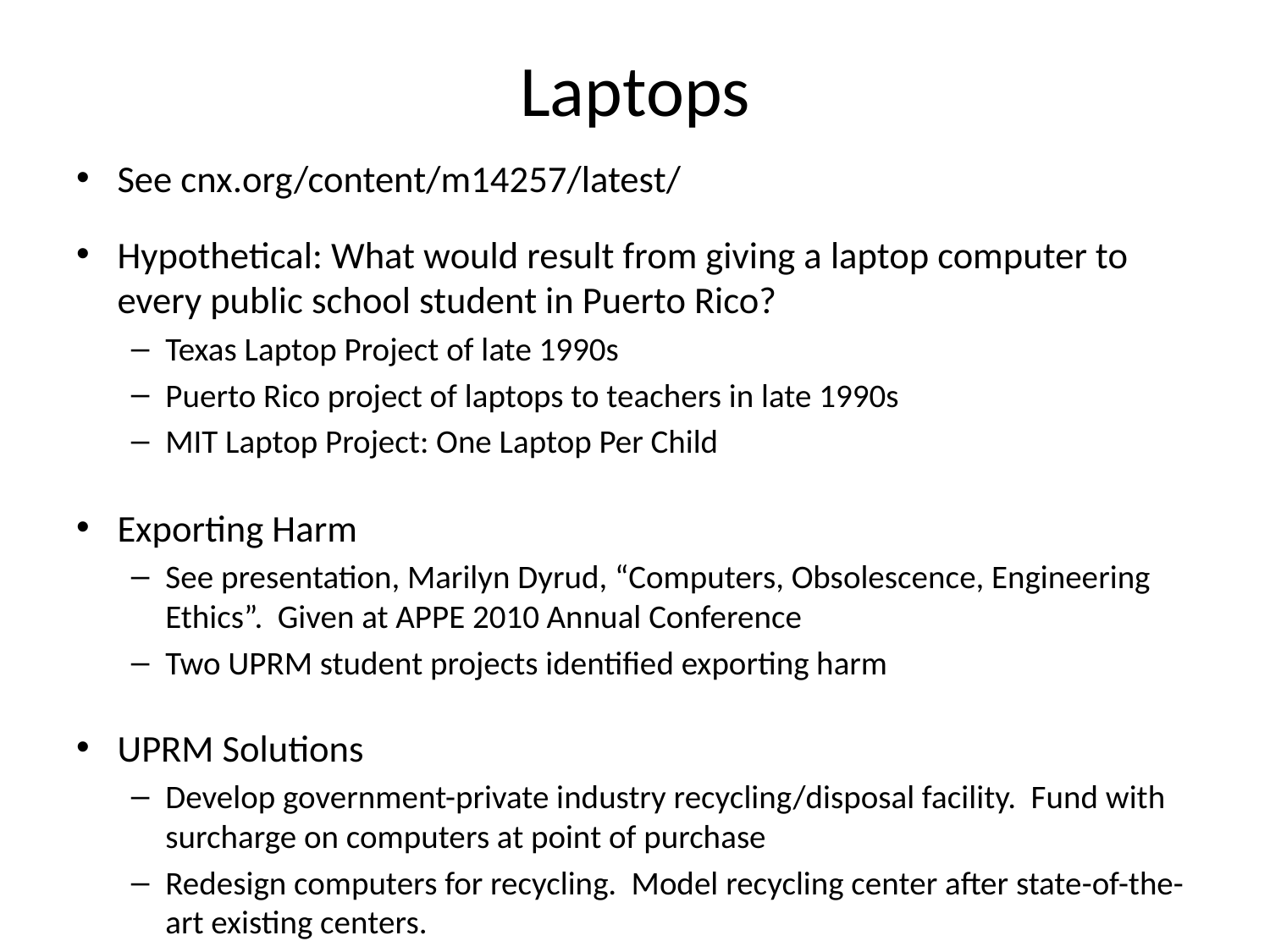

# Laptops
See cnx.org/content/m14257/latest/

Hypothetical: What would result from giving a laptop computer to every public school student in Puerto Rico?
Texas Laptop Project of late 1990s
Puerto Rico project of laptops to teachers in late 1990s
MIT Laptop Project: One Laptop Per Child

Exporting Harm
See presentation, Marilyn Dyrud, “Computers, Obsolescence, Engineering Ethics”.  Given at APPE 2010 Annual Conference
Two UPRM student projects identified exporting harm

UPRM Solutions
Develop government-private industry recycling/disposal facility.  Fund with surcharge on computers at point of purchase
Redesign computers for recycling.  Model recycling center after state-of-the-art existing centers.